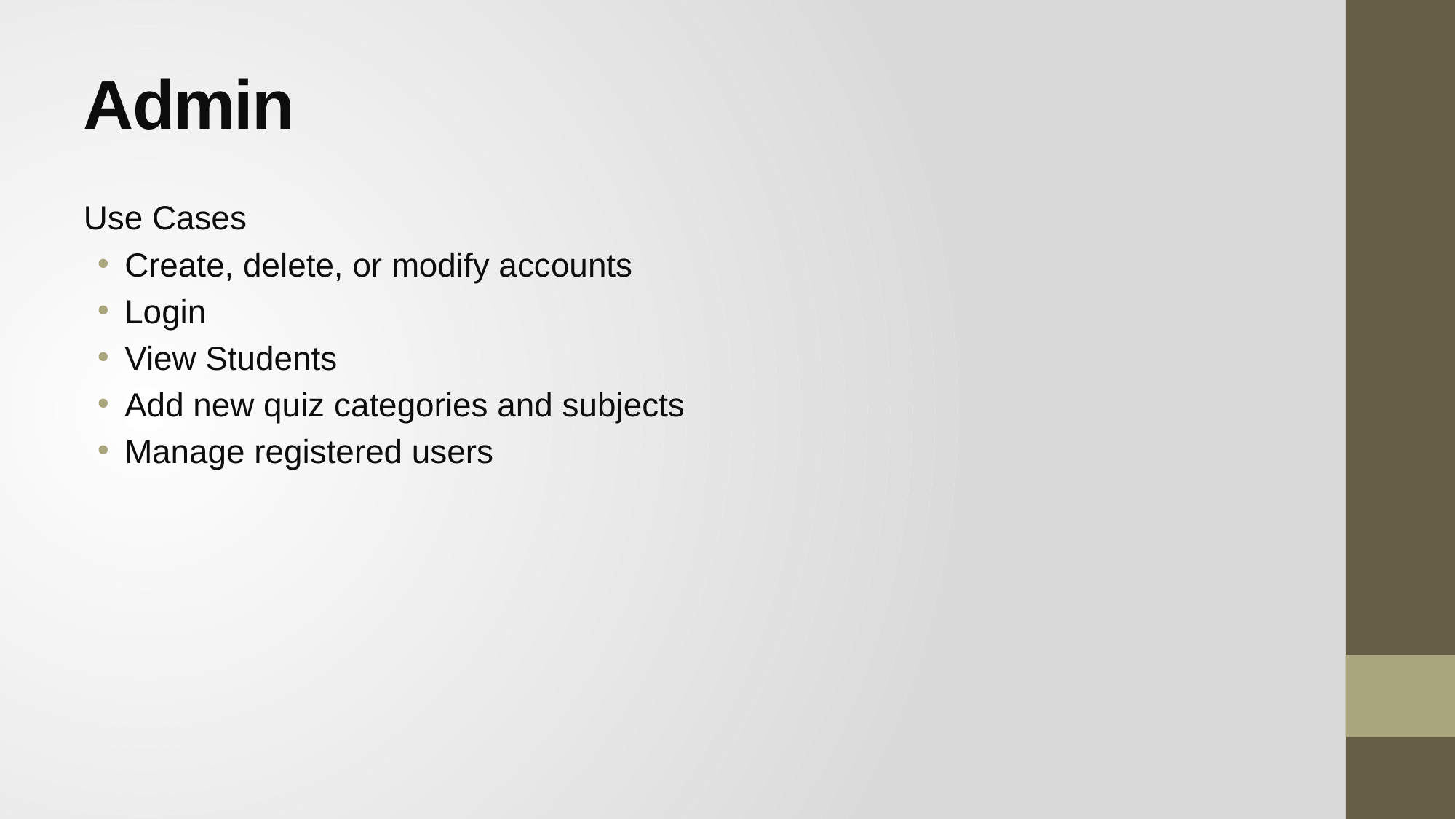

# Admin
Use Cases
Create, delete, or modify accounts
Login
View Students
Add new quiz categories and subjects
Manage registered users